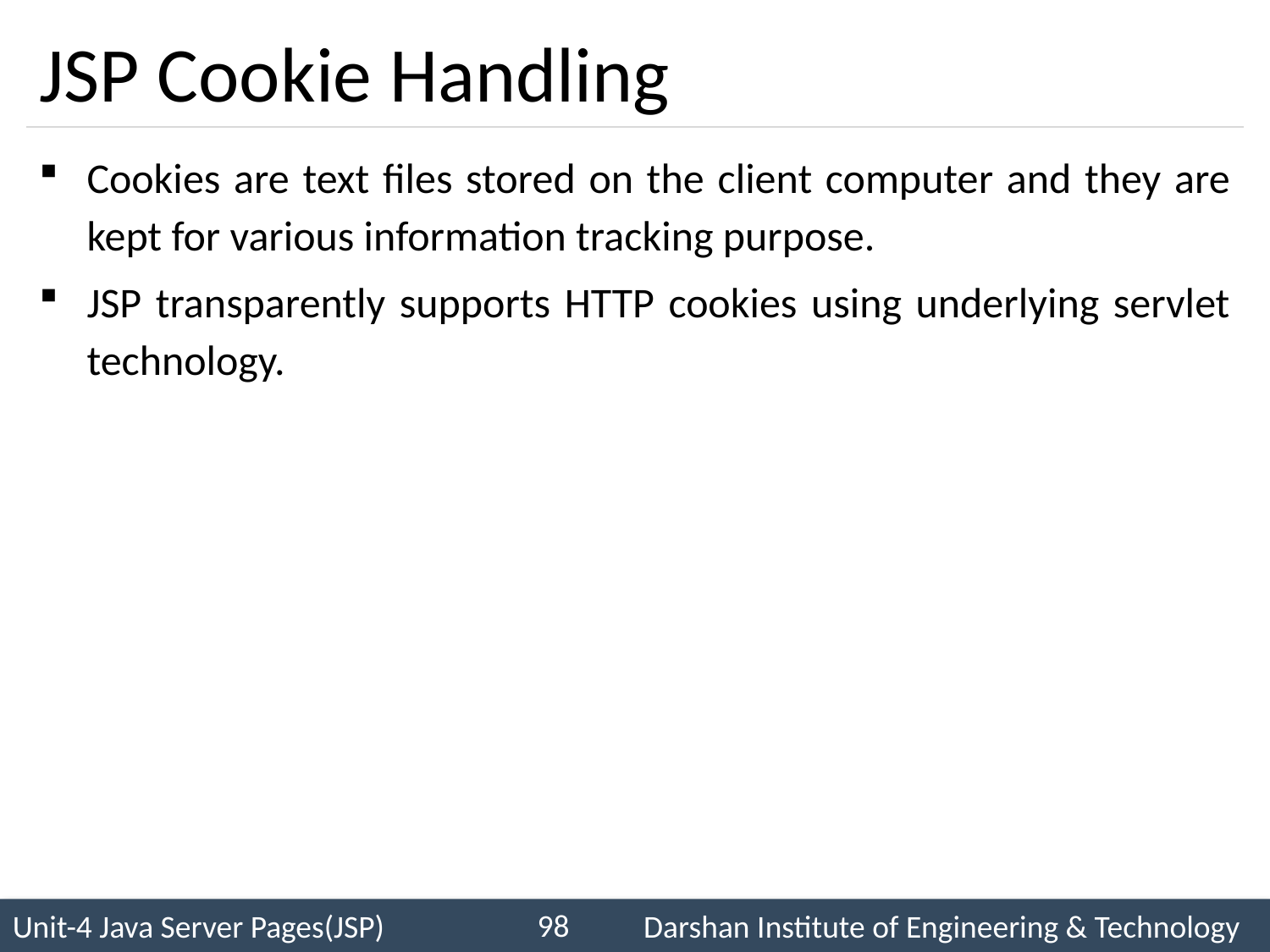

# JSP Cookie Handling
Cookies are text files stored on the client computer and they are kept for various information tracking purpose.
JSP transparently supports HTTP cookies using underlying servlet technology.
98